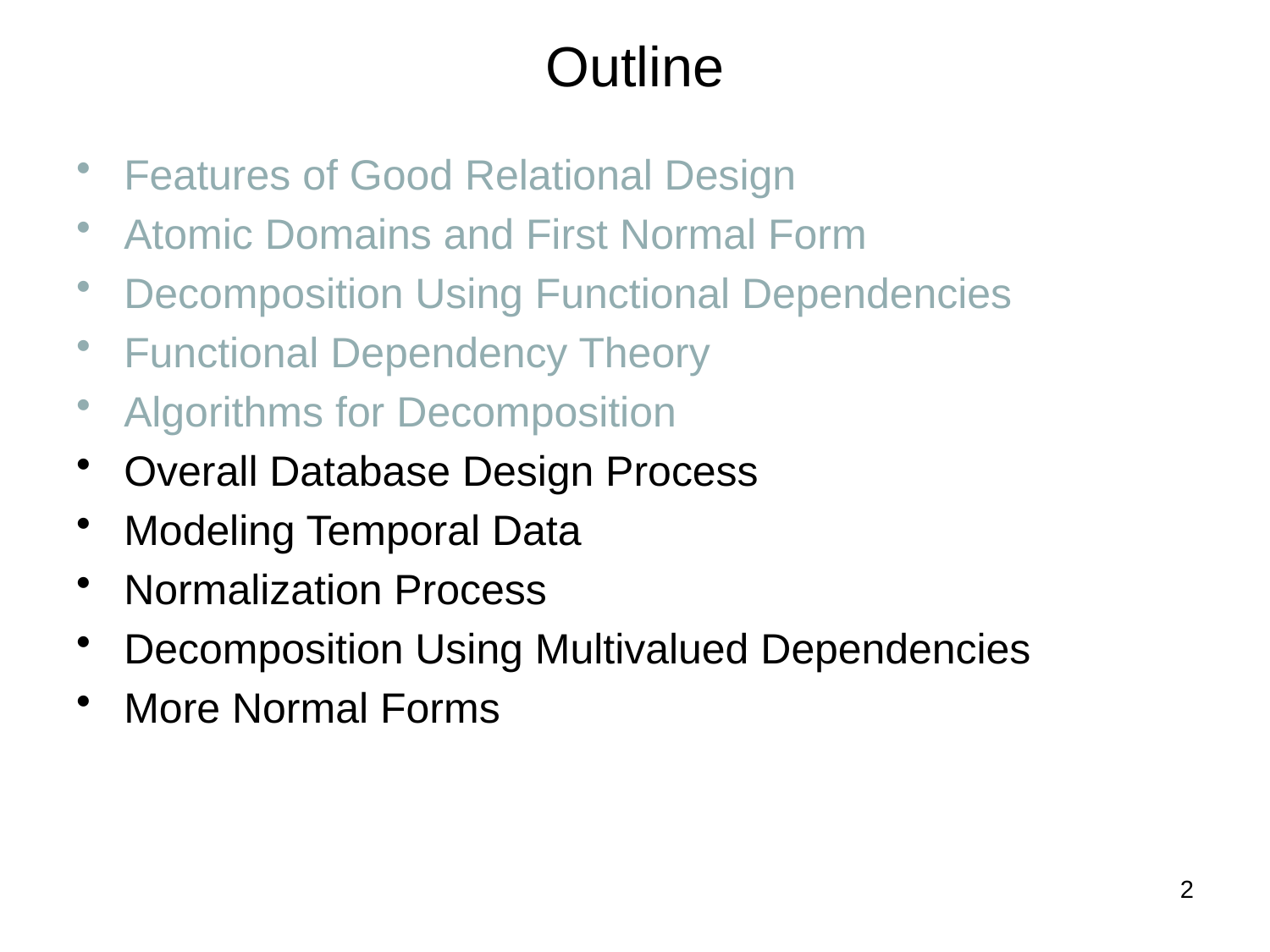

# Outline
Features of Good Relational Design
Atomic Domains and First Normal Form
Decomposition Using Functional Dependencies
Functional Dependency Theory
Algorithms for Decomposition
Overall Database Design Process
Modeling Temporal Data
Normalization Process
Decomposition Using Multivalued Dependencies
More Normal Forms

2